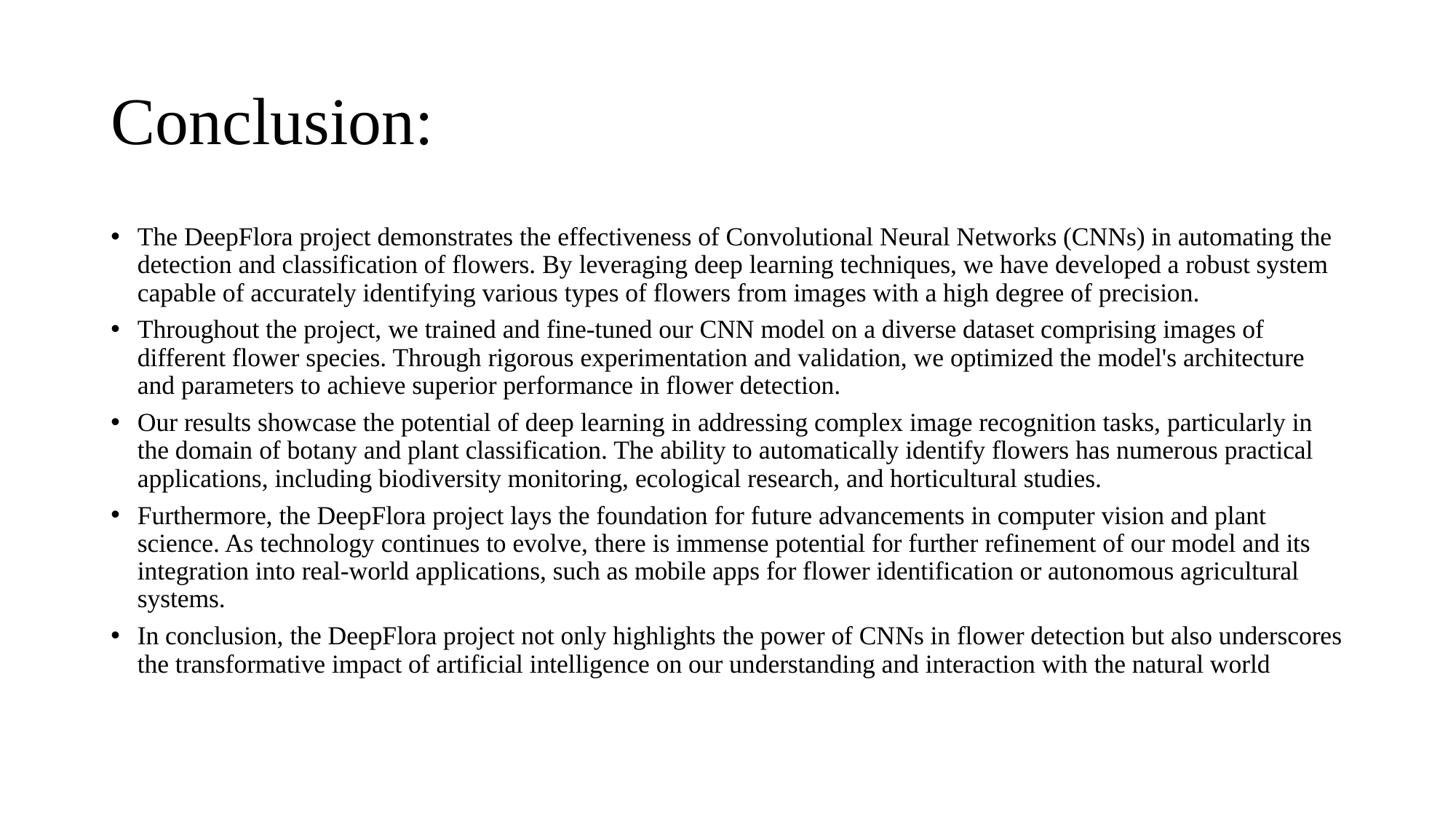

# Conclusion:
The DeepFlora project demonstrates the effectiveness of Convolutional Neural Networks (CNNs) in automating the detection and classification of flowers. By leveraging deep learning techniques, we have developed a robust system capable of accurately identifying various types of flowers from images with a high degree of precision.
Throughout the project, we trained and fine-tuned our CNN model on a diverse dataset comprising images of different flower species. Through rigorous experimentation and validation, we optimized the model's architecture and parameters to achieve superior performance in flower detection.
Our results showcase the potential of deep learning in addressing complex image recognition tasks, particularly in the domain of botany and plant classification. The ability to automatically identify flowers has numerous practical applications, including biodiversity monitoring, ecological research, and horticultural studies.
Furthermore, the DeepFlora project lays the foundation for future advancements in computer vision and plant science. As technology continues to evolve, there is immense potential for further refinement of our model and its integration into real-world applications, such as mobile apps for flower identification or autonomous agricultural systems.
In conclusion, the DeepFlora project not only highlights the power of CNNs in flower detection but also underscores the transformative impact of artificial intelligence on our understanding and interaction with the natural world